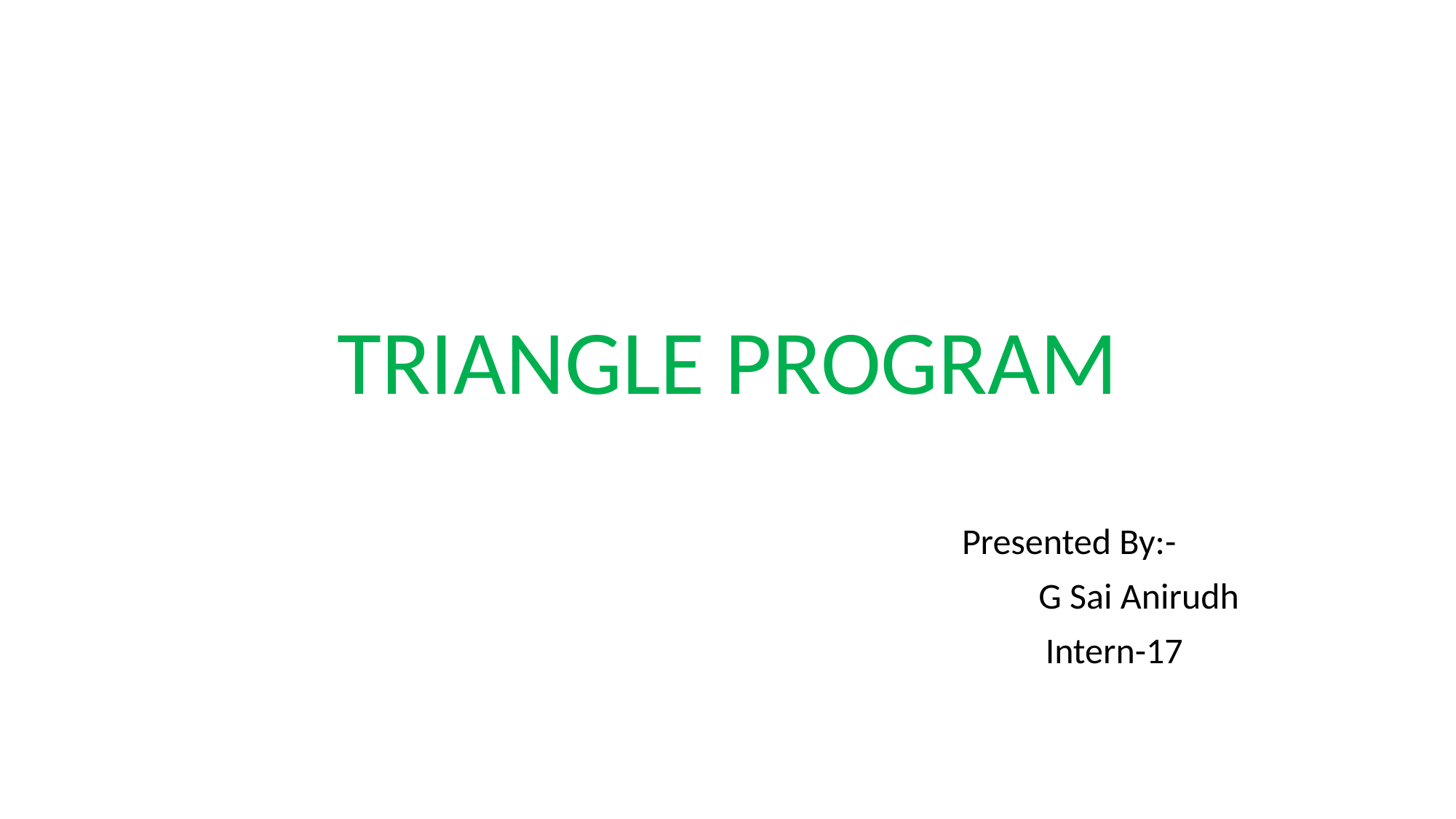

# TRIANGLE PROGRAM
Presented By:-
                 G Sai Anirudh
           Intern-17